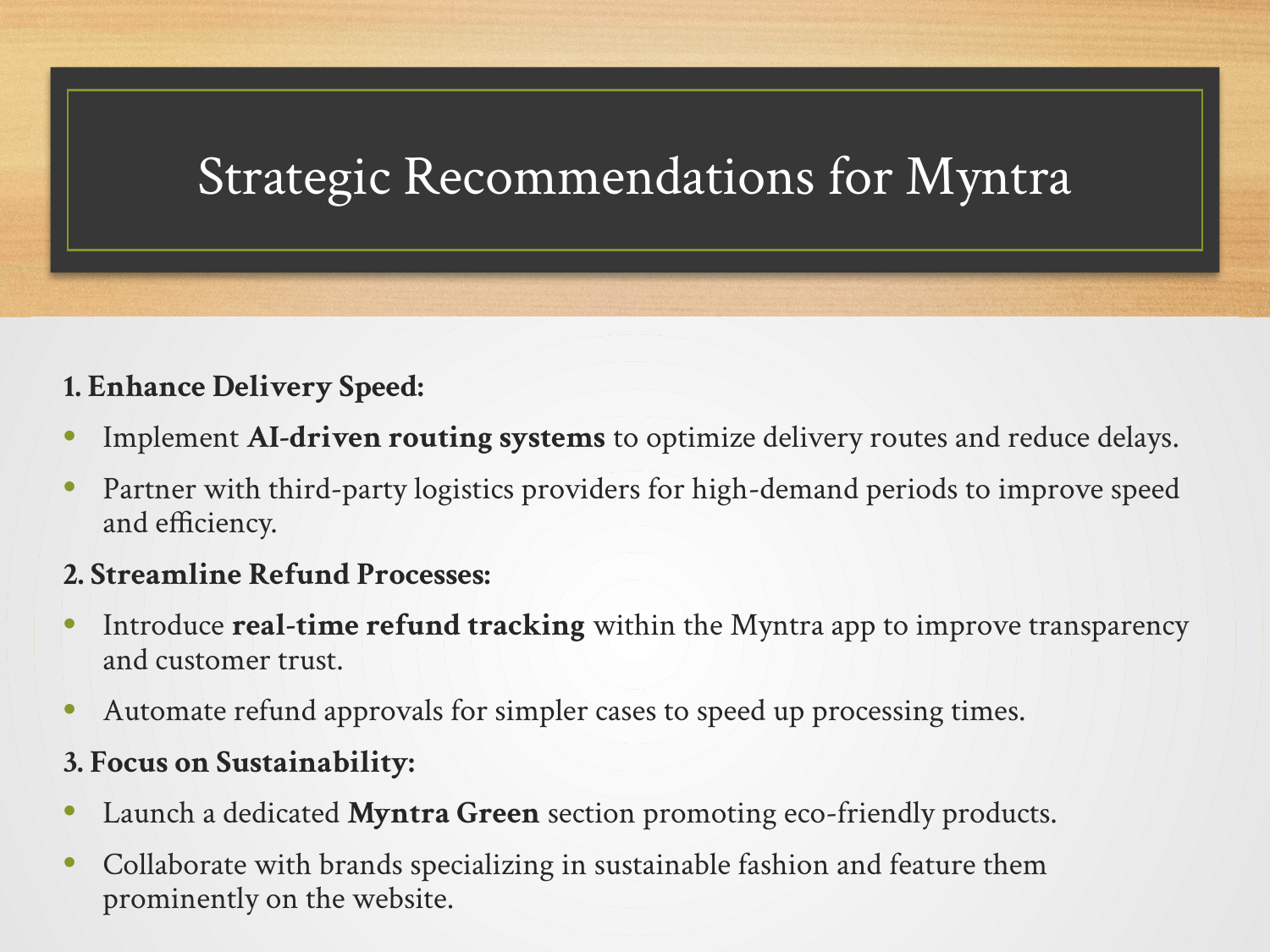

# Strategic Recommendations for Myntra

1. Enhance Delivery Speed:
Implement AI-driven routing systems to optimize delivery routes and reduce delays.
Partner with third-party logistics providers for high-demand periods to improve speed and efficiency.
2. Streamline Refund Processes:
Introduce real-time refund tracking within the Myntra app to improve transparency and customer trust.
Automate refund approvals for simpler cases to speed up processing times.
3. Focus on Sustainability:
Launch a dedicated Myntra Green section promoting eco-friendly products.
Collaborate with brands specializing in sustainable fashion and feature them prominently on the website.